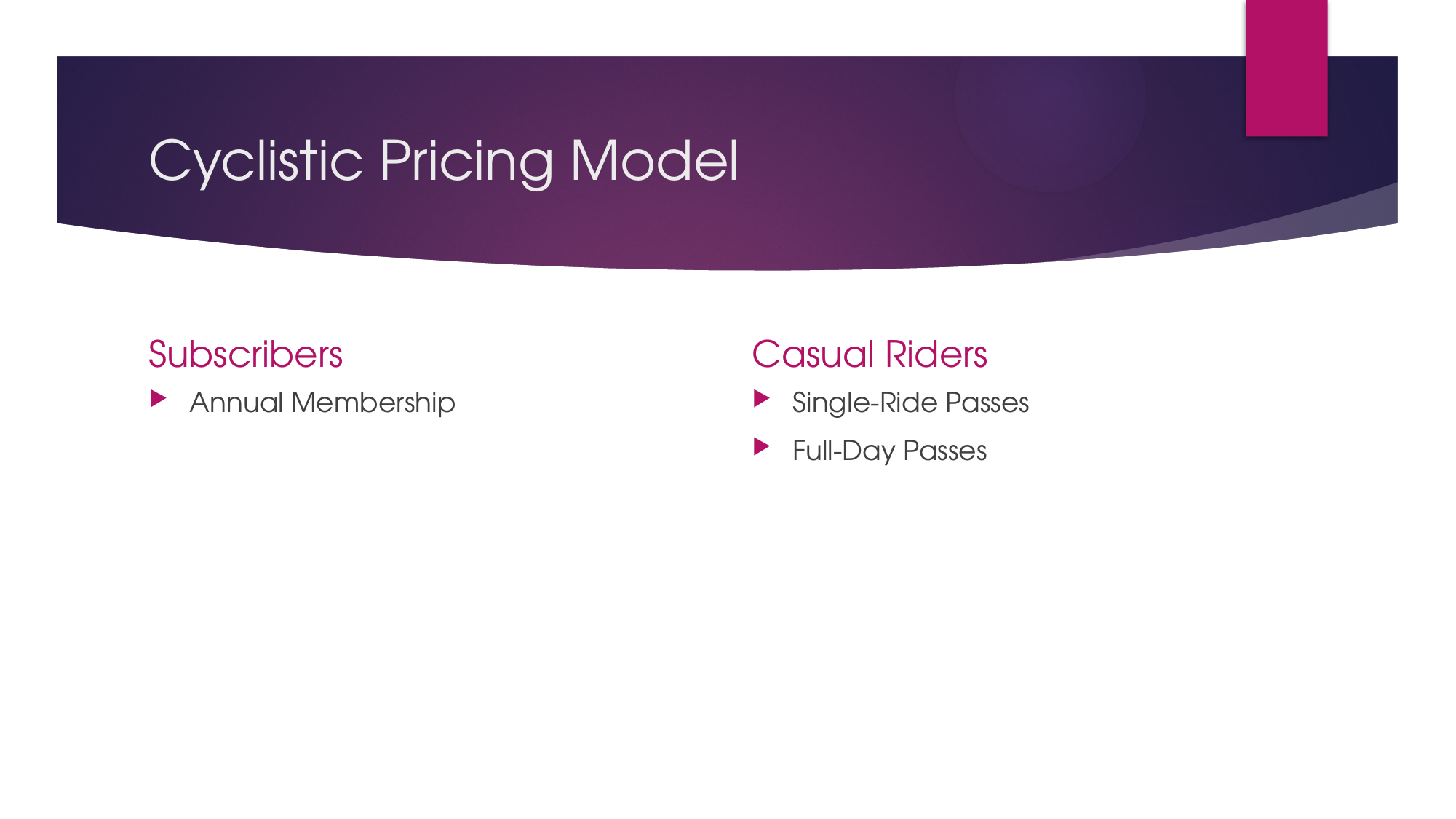

# Cyclistic Pricing Model
Subscribers
Casual Riders
Annual Membership
Single-Ride Passes
Full-Day Passes